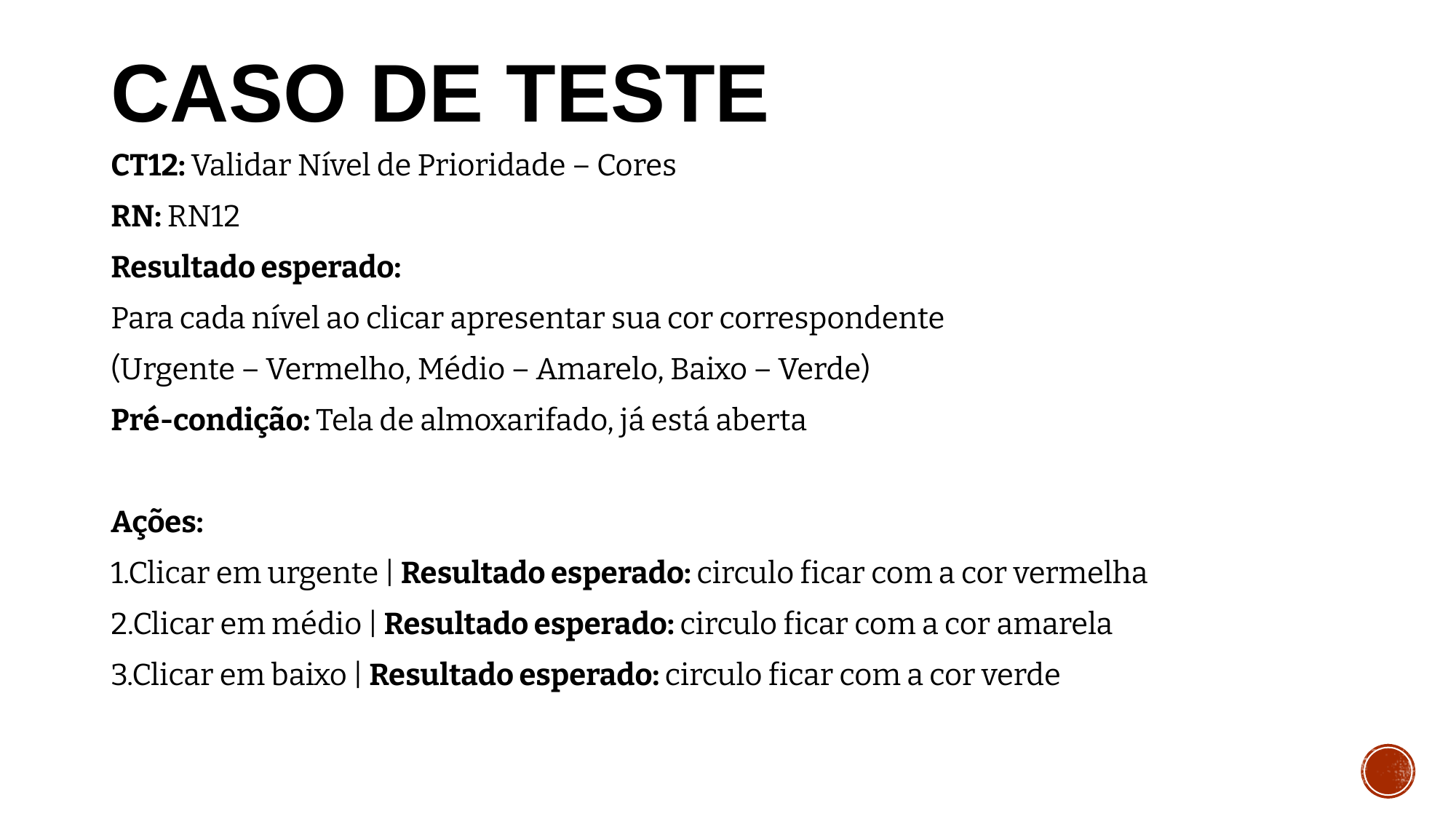

# Caso de Teste
CT12: Validar Nível de Prioridade – Cores
RN: RN12
Resultado esperado:
Para cada nível ao clicar apresentar sua cor correspondente
(Urgente – Vermelho, Médio – Amarelo, Baixo – Verde)
Pré-condição: Tela de almoxarifado, já está aberta

Ações:
1.Clicar em urgente | Resultado esperado: circulo ficar com a cor vermelha
2.Clicar em médio | Resultado esperado: circulo ficar com a cor amarela
3.Clicar em baixo | Resultado esperado: circulo ficar com a cor verde